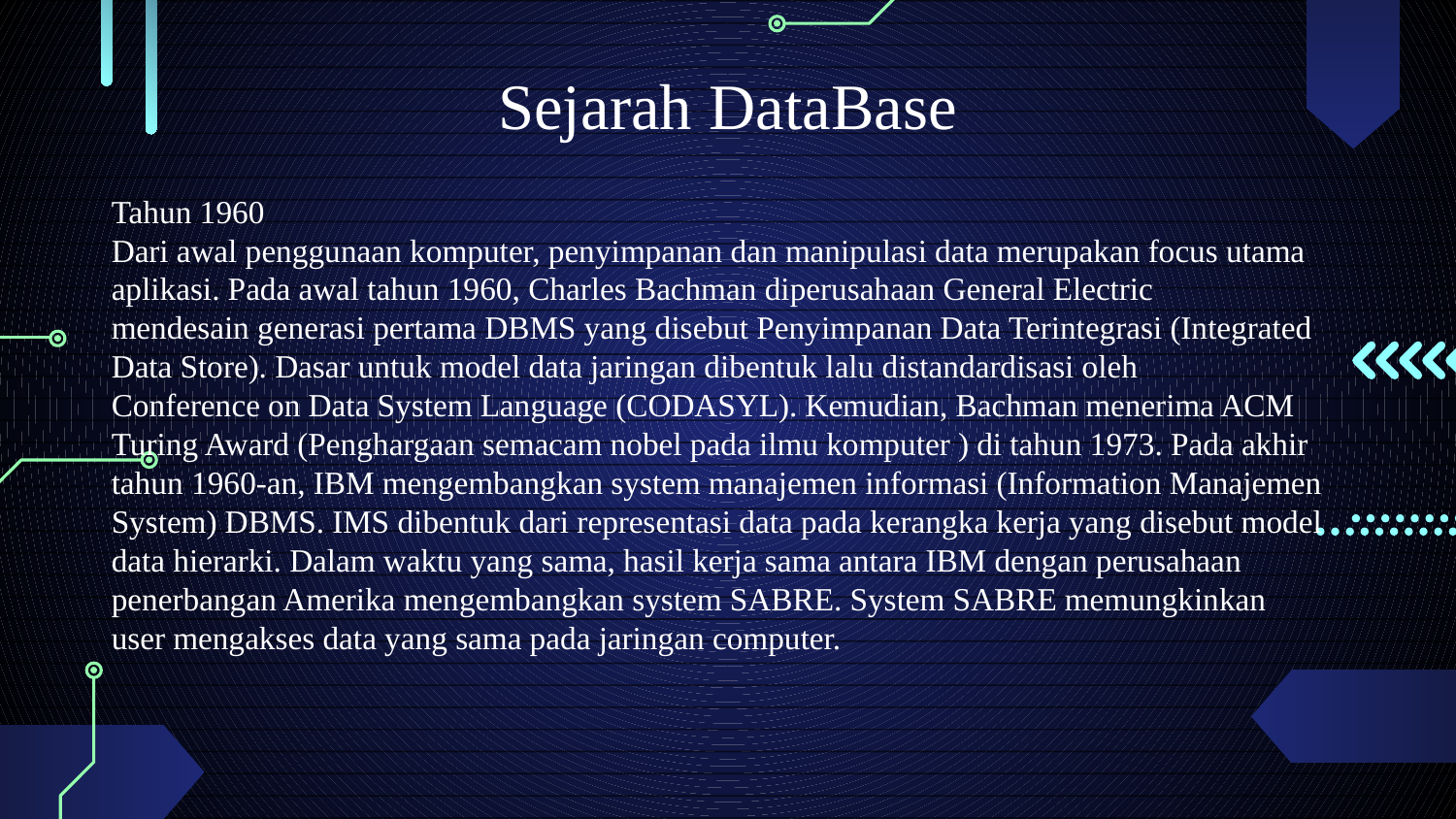

Sejarah DataBase

Tahun 1960
Dari awal penggunaan komputer, penyimpanan dan manipulasi data merupakan focus utama
aplikasi. Pada awal tahun 1960, Charles Bachman diperusahaan General Electric
mendesain generasi pertama DBMS yang disebut Penyimpanan Data Terintegrasi (Integrated
Data Store). Dasar untuk model data jaringan dibentuk lalu distandardisasi oleh
Conference on Data System Language (CODASYL). Kemudian, Bachman menerima ACM
Turing Award (Penghargaan semacam nobel pada ilmu komputer ) di tahun 1973. Pada akhir
tahun 1960-an, IBM mengembangkan system manajemen informasi (Information Manajemen
System) DBMS. IMS dibentuk dari representasi data pada kerangka kerja yang disebut model
data hierarki. Dalam waktu yang sama, hasil kerja sama antara IBM dengan perusahaan
penerbangan Amerika mengembangkan system SABRE. System SABRE memungkinkan
user mengakses data yang sama pada jaringan computer.